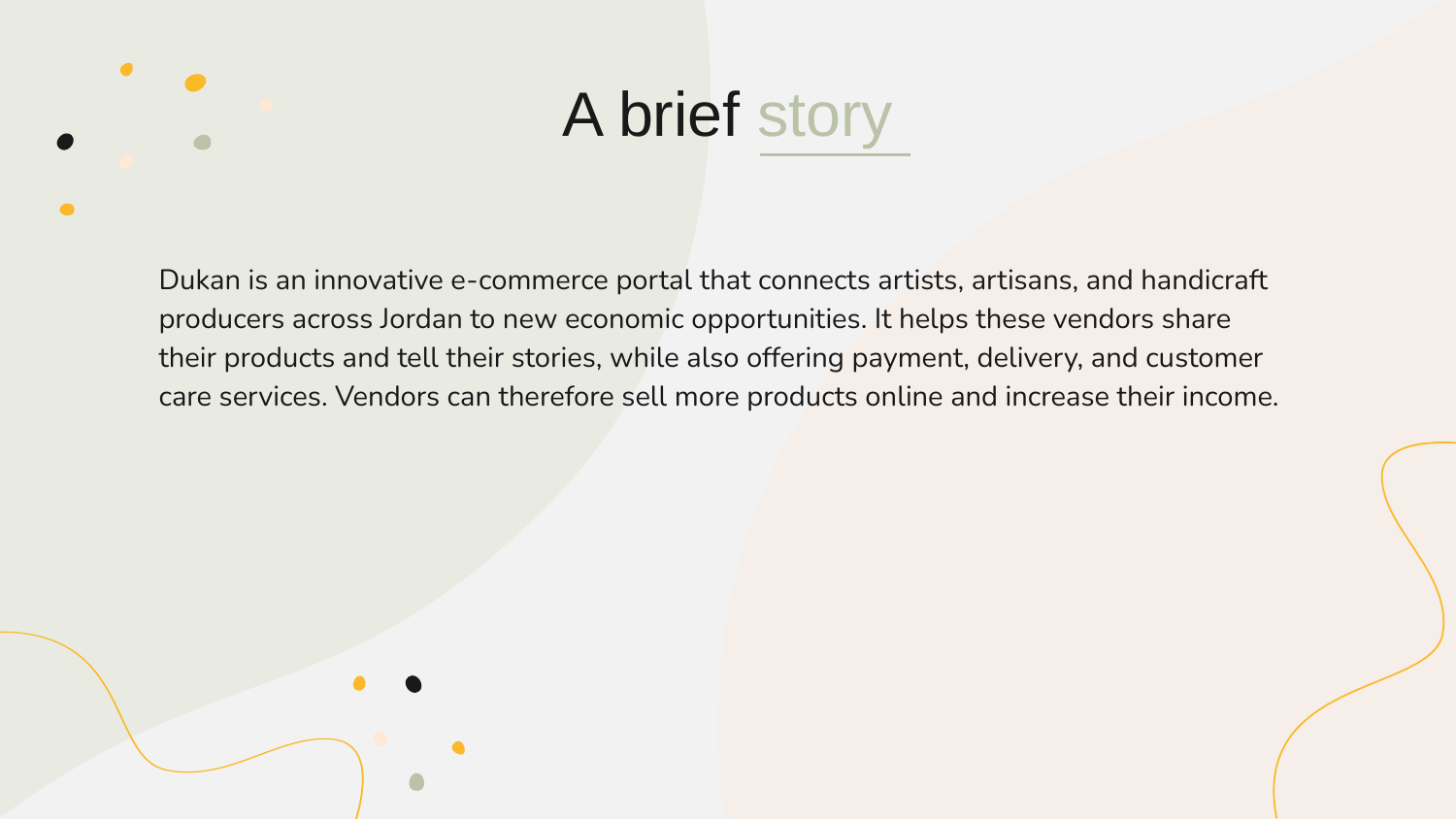

# A brief story
Dukan is an innovative e-commerce portal that connects artists, artisans, and handicraft producers across Jordan to new economic opportunities. It helps these vendors share their products and tell their stories, while also offering payment, delivery, and customer care services. Vendors can therefore sell more products online and increase their income.